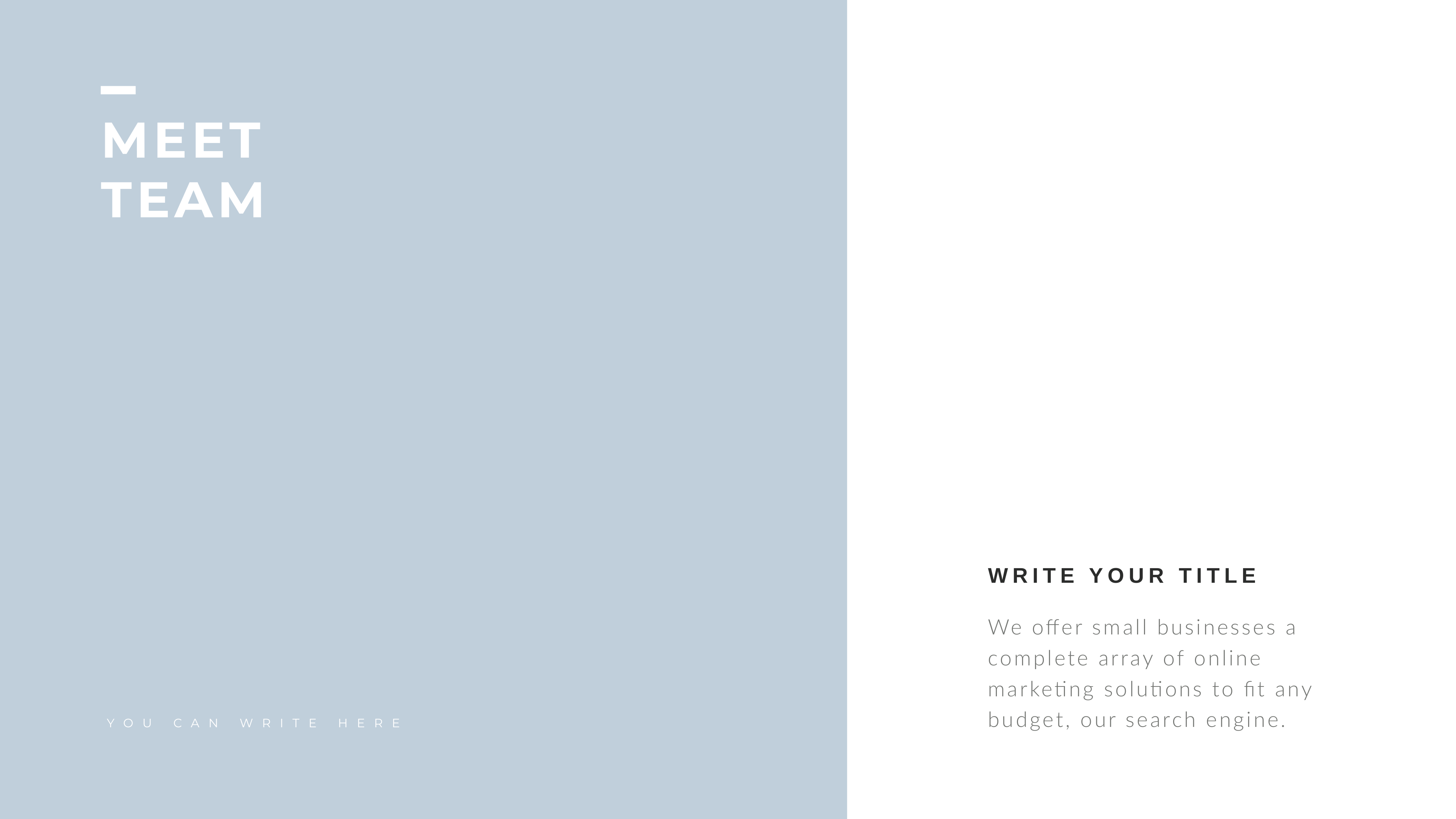

MEET TEAM
WRITE YOUR TITLE
We offer small businesses a complete array of online marketing solutions to fit any budget, our search engine.
YOU CAN WRITE HERE